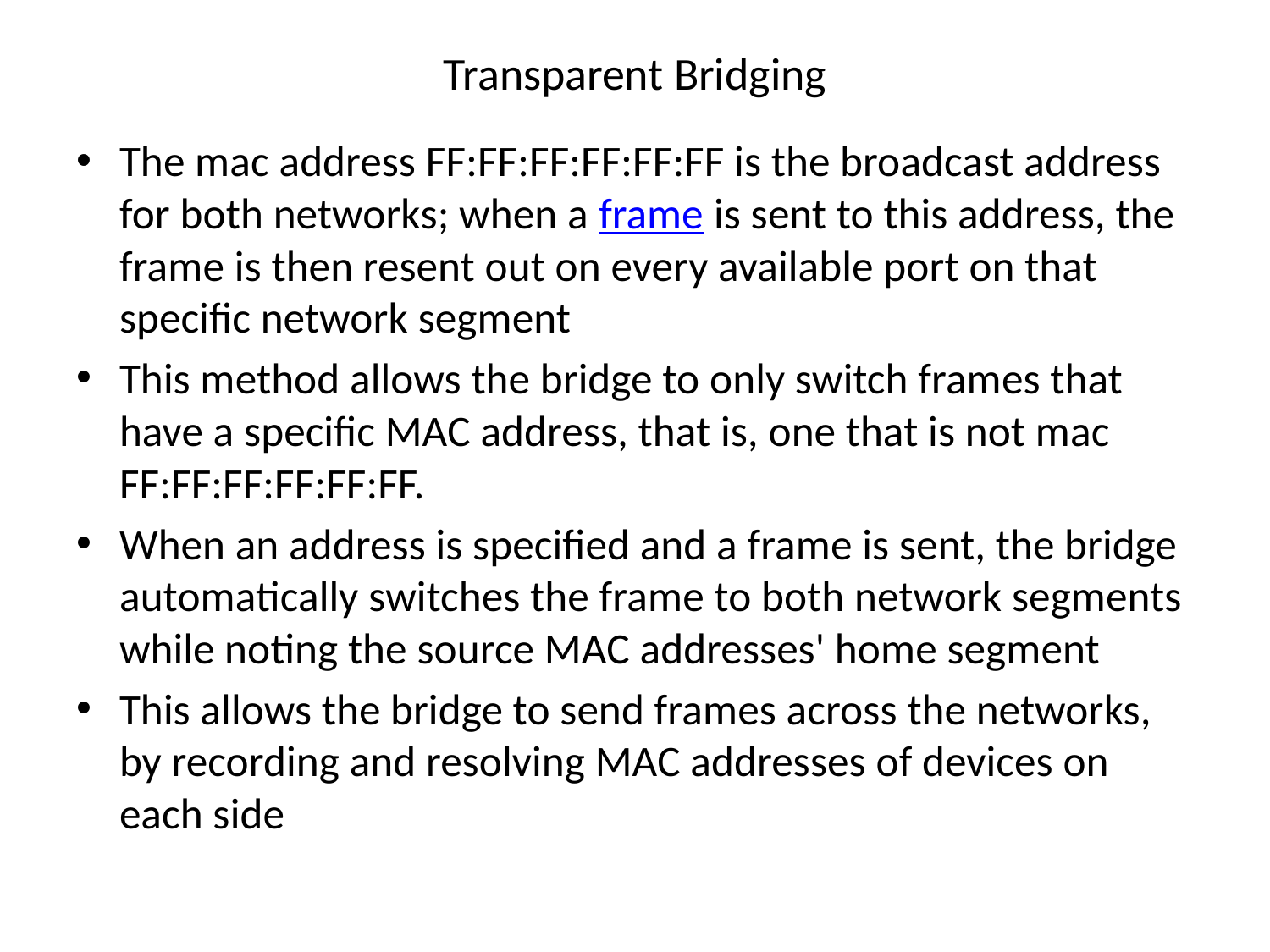

# Transparent Bridging
The mac address FF:FF:FF:FF:FF:FF is the broadcast address for both networks; when a frame is sent to this address, the frame is then resent out on every available port on that specific network segment
This method allows the bridge to only switch frames that have a specific MAC address, that is, one that is not mac FF:FF:FF:FF:FF:FF.
When an address is specified and a frame is sent, the bridge automatically switches the frame to both network segments while noting the source MAC addresses' home segment
This allows the bridge to send frames across the networks, by recording and resolving MAC addresses of devices on each side